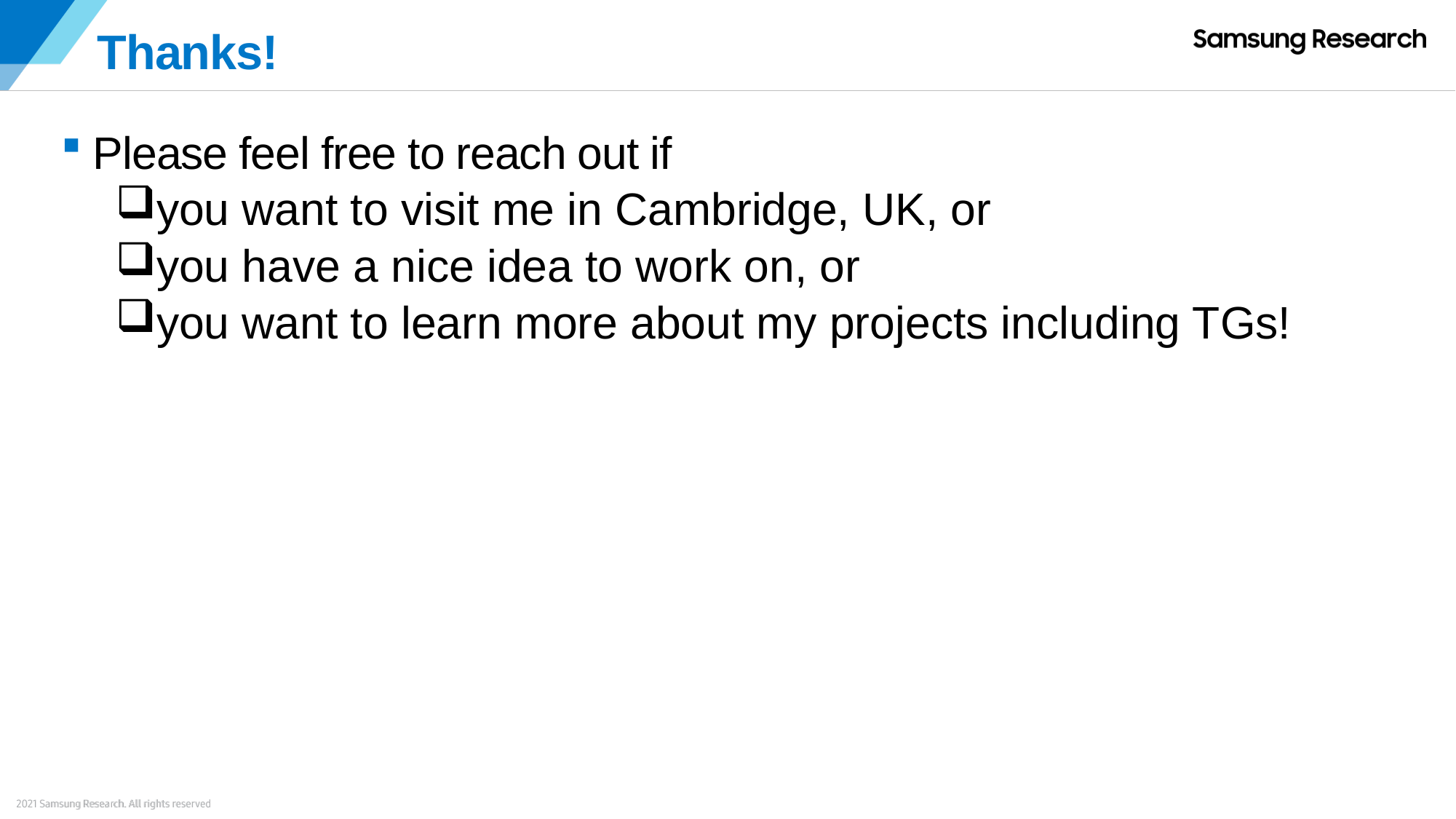

# Thanks!
Please feel free to reach out if
you want to visit me in Cambridge, UK, or
you have a nice idea to work on, or
you want to learn more about my projects including TGs!